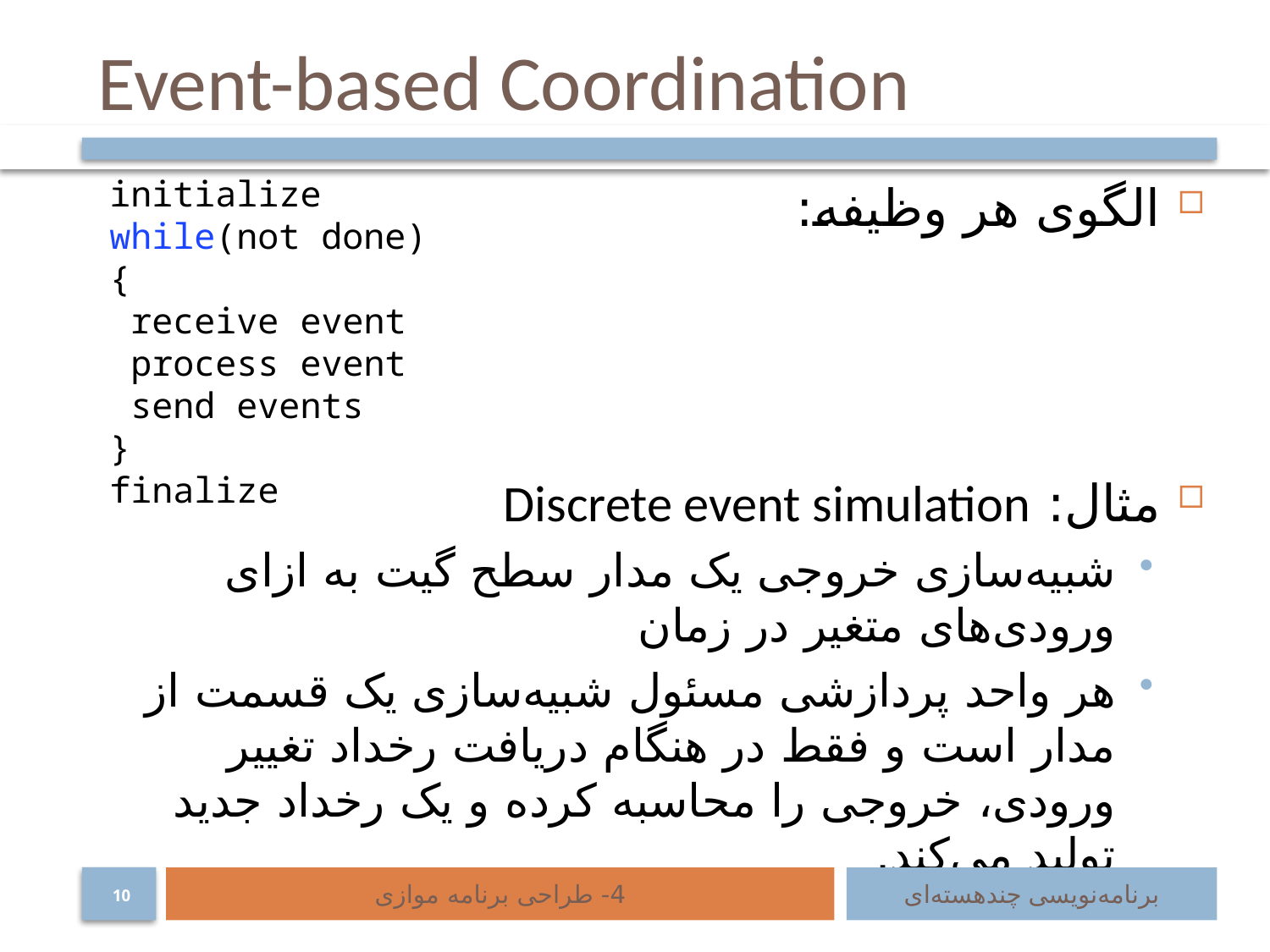

# Event-based Coordination
initialize
while(not done)
{
 receive event
 process event
 send events
}
finalize
الگوی هر وظیفه:

مثال: Discrete event simulation
شبیه‌سازی خروجی یک مدار سطح گیت به ازای ورودی‌های متغیر در زمان
هر واحد پردازشی مسئول شبیه‌سازی یک قسمت از مدار است و فقط در هنگام دریافت رخداد تغییر ورودی، خروجی را محاسبه کرده و یک رخداد جدید تولید می‌کند.
4- طراحی برنامه موازی
برنامه‌نویسی چند‌هسته‌ای
10